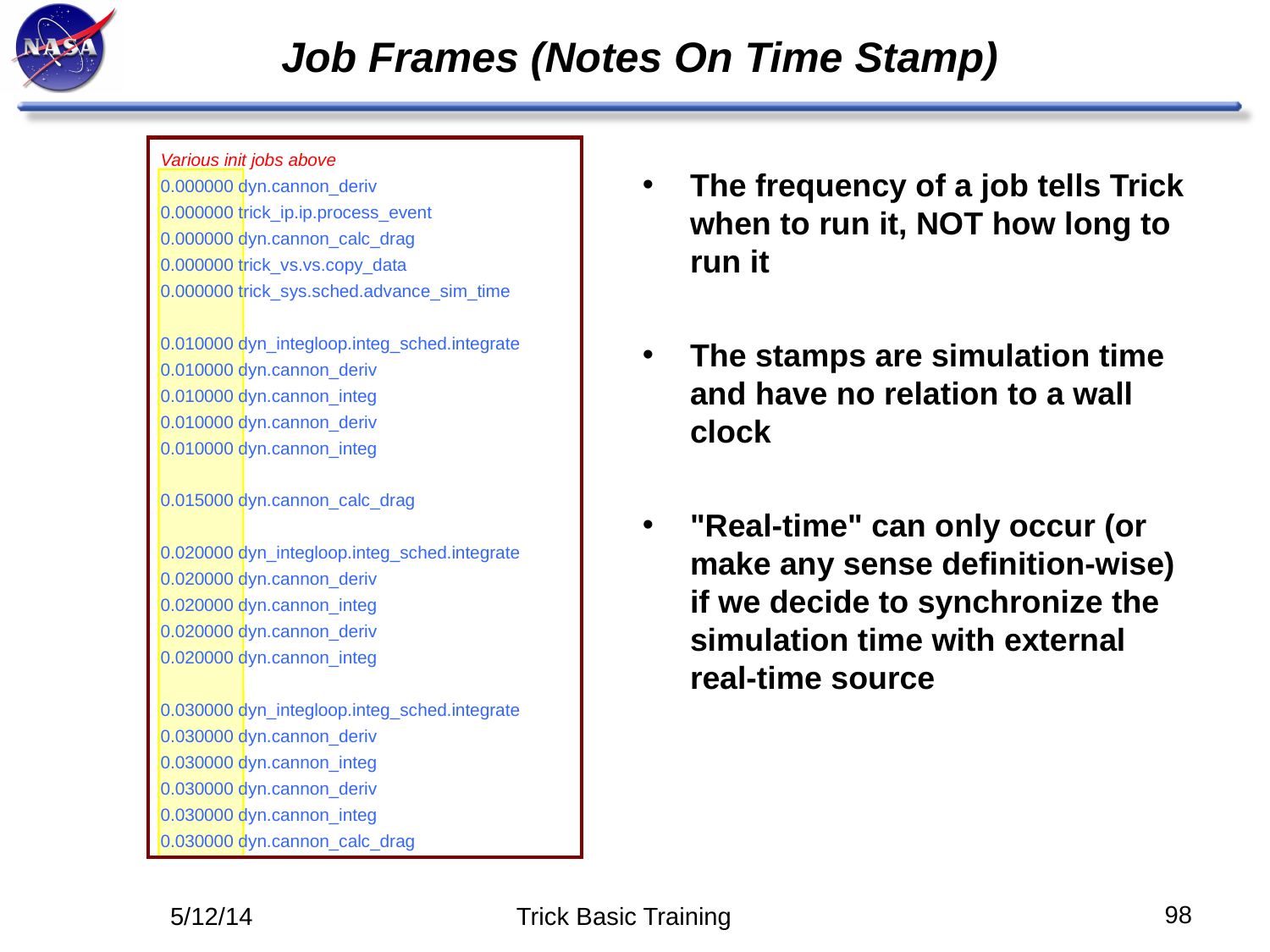

# Job Frames (Notes On Time Stamp)
Various init jobs above
0.000000 dyn.cannon_deriv
0.000000 trick_ip.ip.process_event
0.000000 dyn.cannon_calc_drag
0.000000 trick_vs.vs.copy_data
0.000000 trick_sys.sched.advance_sim_time

0.010000 dyn_integloop.integ_sched.integrate
0.010000 dyn.cannon_deriv
0.010000 dyn.cannon_integ
0.010000 dyn.cannon_deriv
0.010000 dyn.cannon_integ

0.015000 dyn.cannon_calc_drag

0.020000 dyn_integloop.integ_sched.integrate
0.020000 dyn.cannon_deriv
0.020000 dyn.cannon_integ
0.020000 dyn.cannon_deriv
0.020000 dyn.cannon_integ

0.030000 dyn_integloop.integ_sched.integrate
0.030000 dyn.cannon_deriv
0.030000 dyn.cannon_integ
0.030000 dyn.cannon_deriv
0.030000 dyn.cannon_integ
0.030000 dyn.cannon_calc_drag
The frequency of a job tells Trick when to run it, NOT how long to run it

The stamps are simulation time and have no relation to a wall clock

"Real-time" can only occur (or make any sense definition-wise)  if we decide to synchronize the simulation time with external real-time source

98
5/12/14
Trick Basic Training